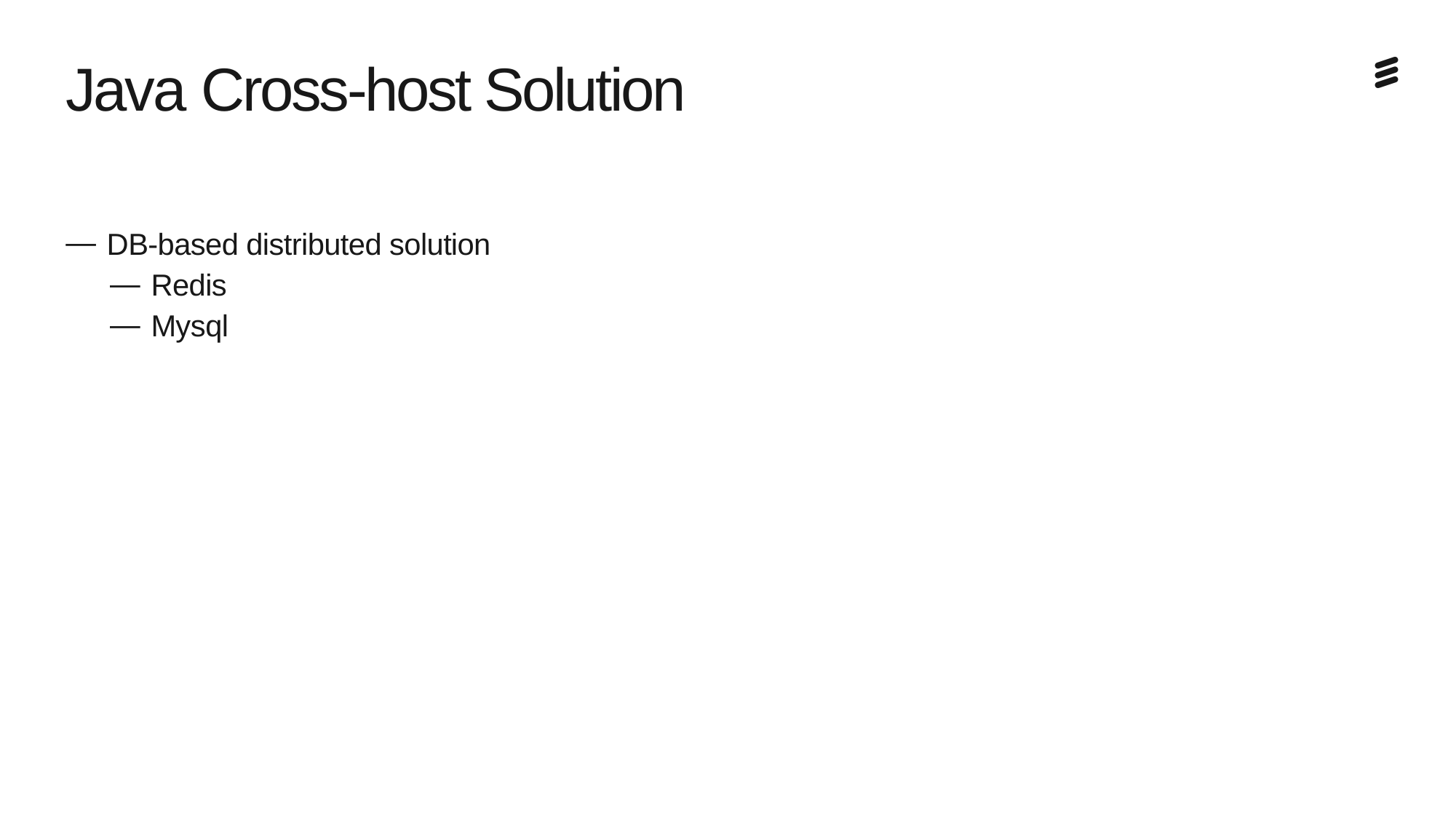

# Java Cross-host Solution
DB-based distributed solution
Redis
Mysql